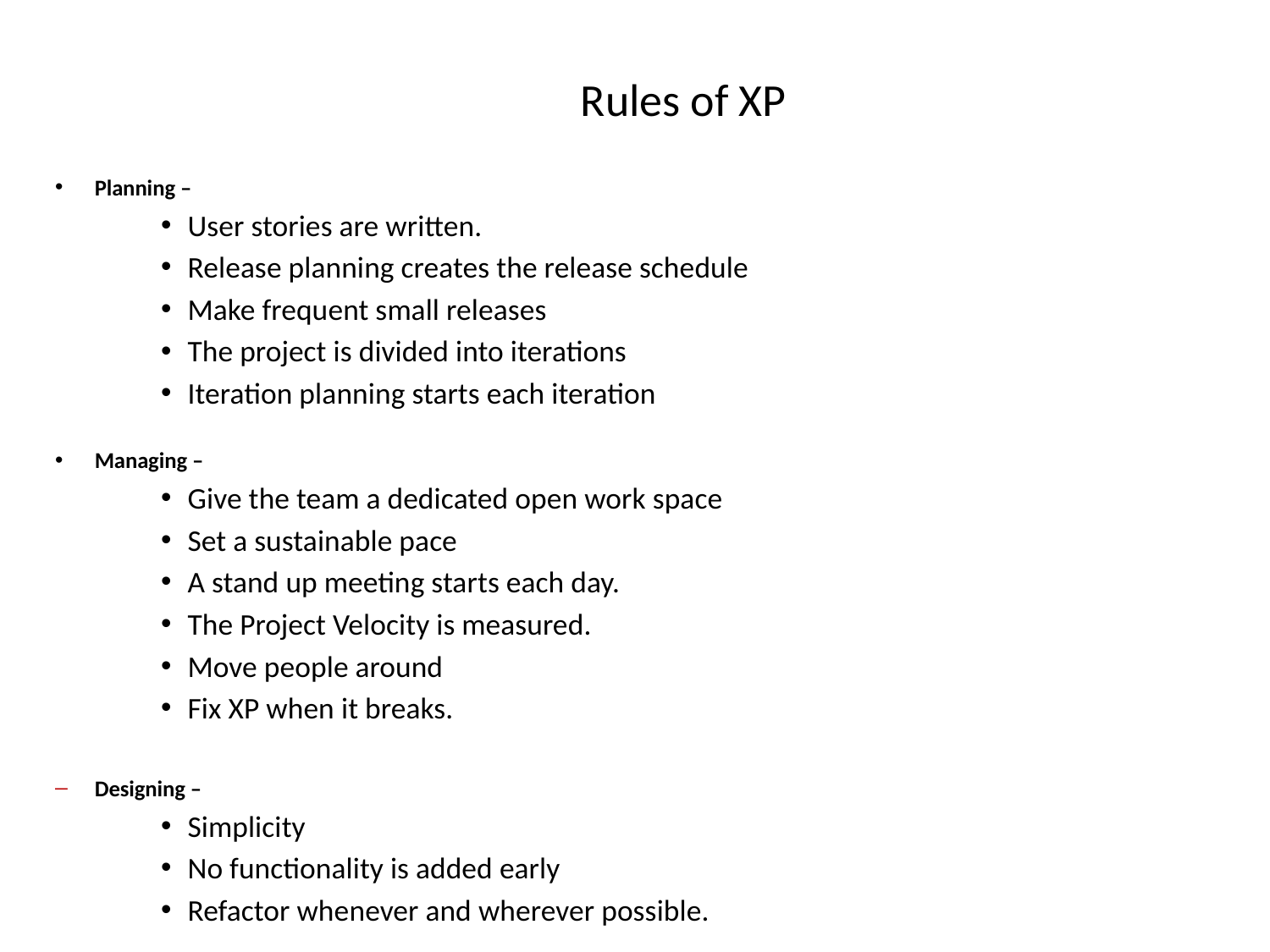

# Rules of XP
Planning –
User stories are written.
Release planning creates the release schedule
Make frequent small releases
The project is divided into iterations
Iteration planning starts each iteration

Managing –
Give the team a dedicated open work space
Set a sustainable pace
A stand up meeting starts each day.
The Project Velocity is measured.
Move people around
Fix XP when it breaks.

Designing –
Simplicity
No functionality is added early
Refactor whenever and wherever possible.